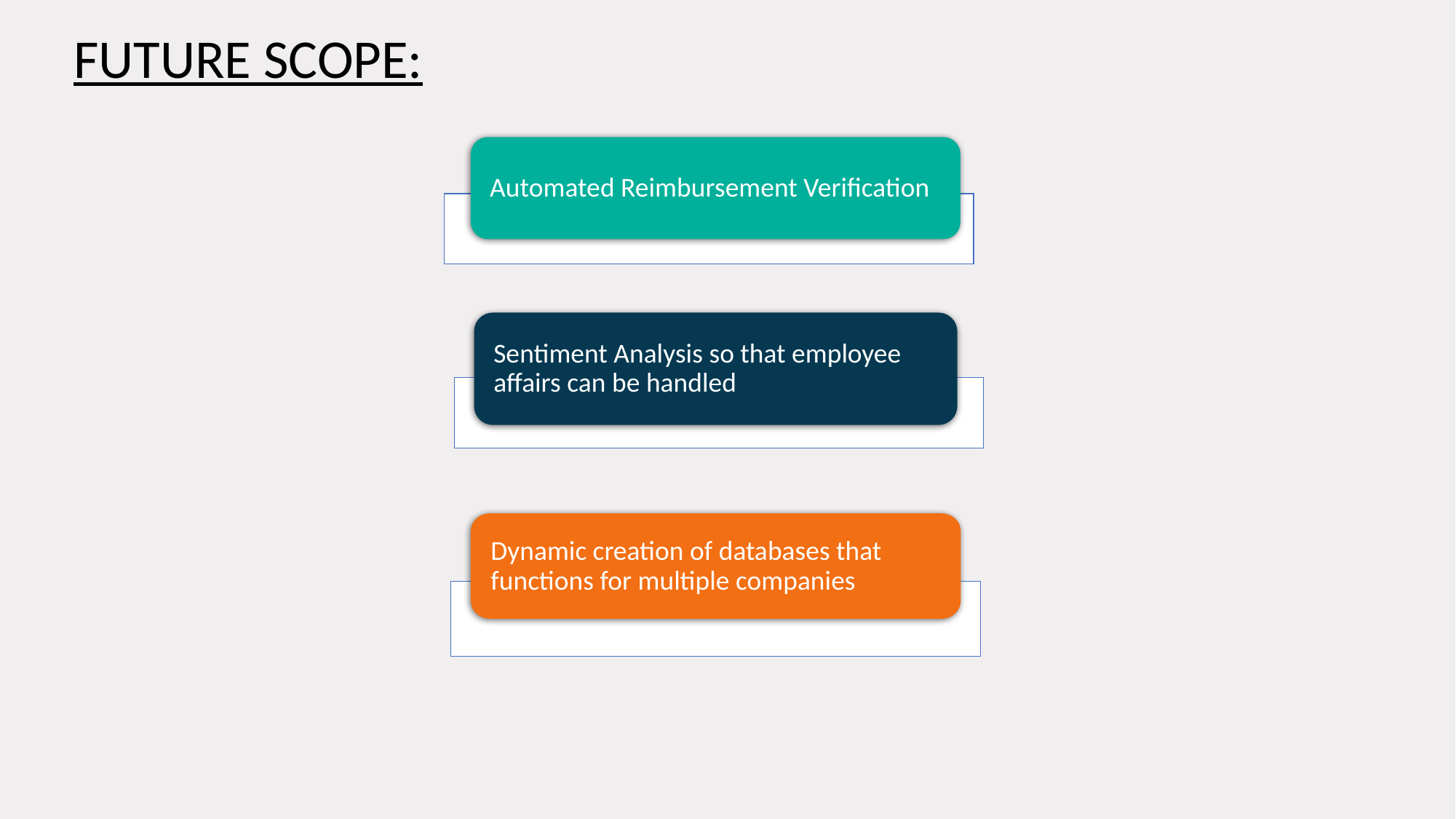

FUTURE SCOPE:

Automated Reimbursement Verification

Sentiment Analysis so that employee affairs can be handled

Dynamic creation of databases that functions for multiple companies